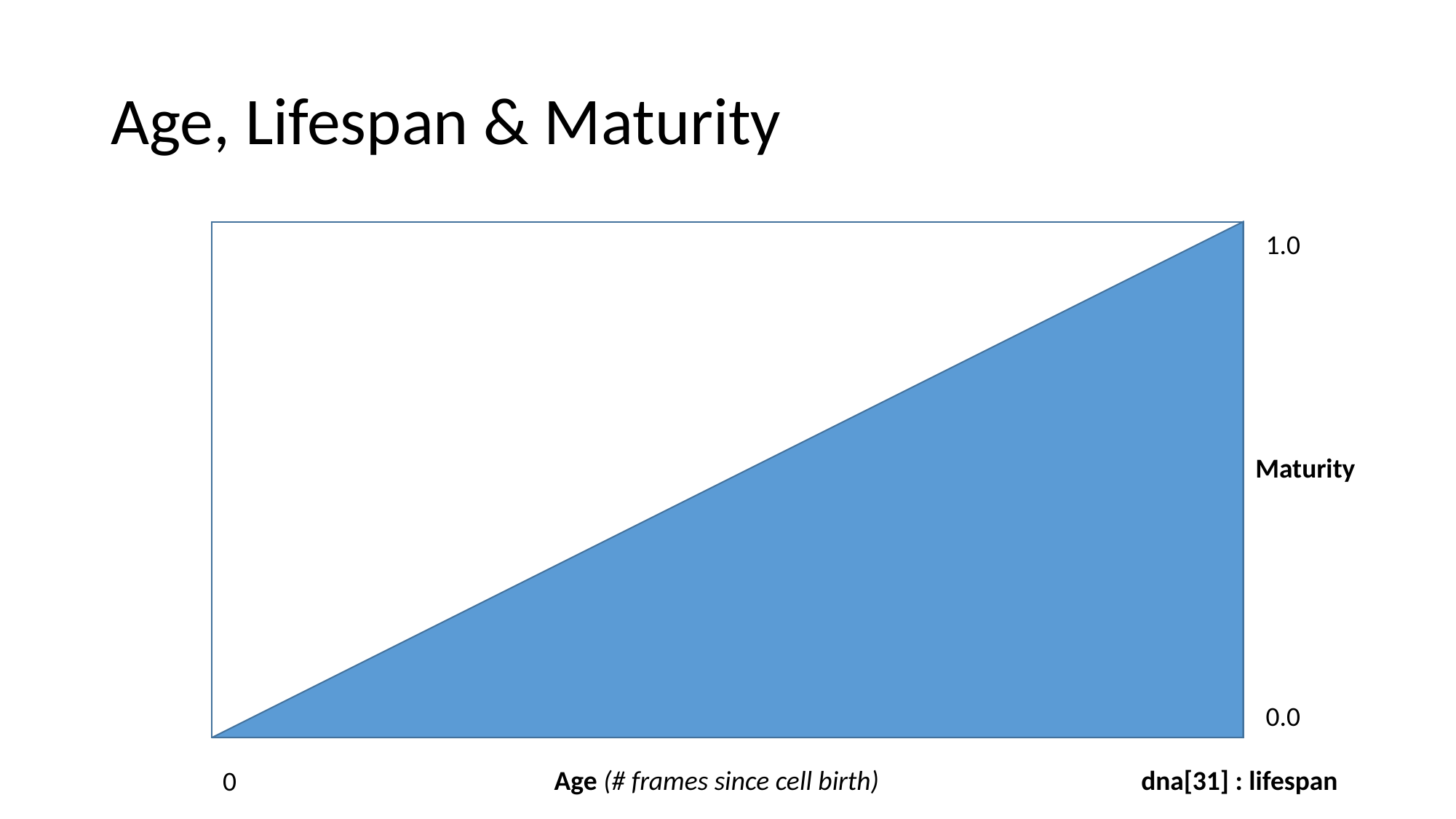

# Age, Lifespan & Maturity

1.0
Maturity
0.0
Age (# frames since cell birth)
dna[31] : lifespan
0